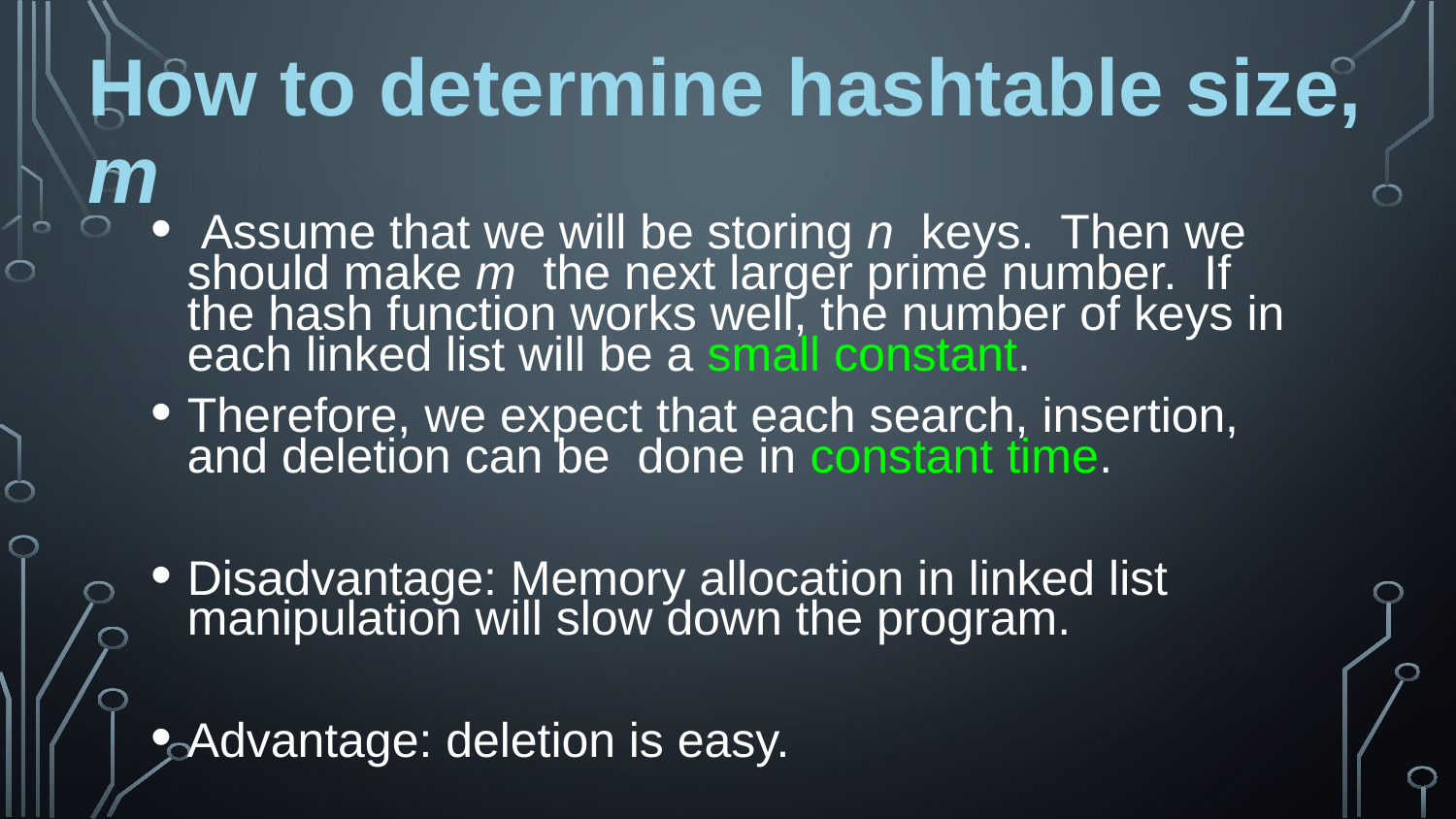

# How to determine hashtable size, m
 Assume that we will be storing n  keys.  Then we should make m  the next larger prime number.  If the hash function works well, the number of keys in each linked list will be a small constant.
Therefore, we expect that each search, insertion, and deletion can be  done in constant time.

Disadvantage: Memory allocation in linked list manipulation will slow down the program.

Advantage: deletion is easy.